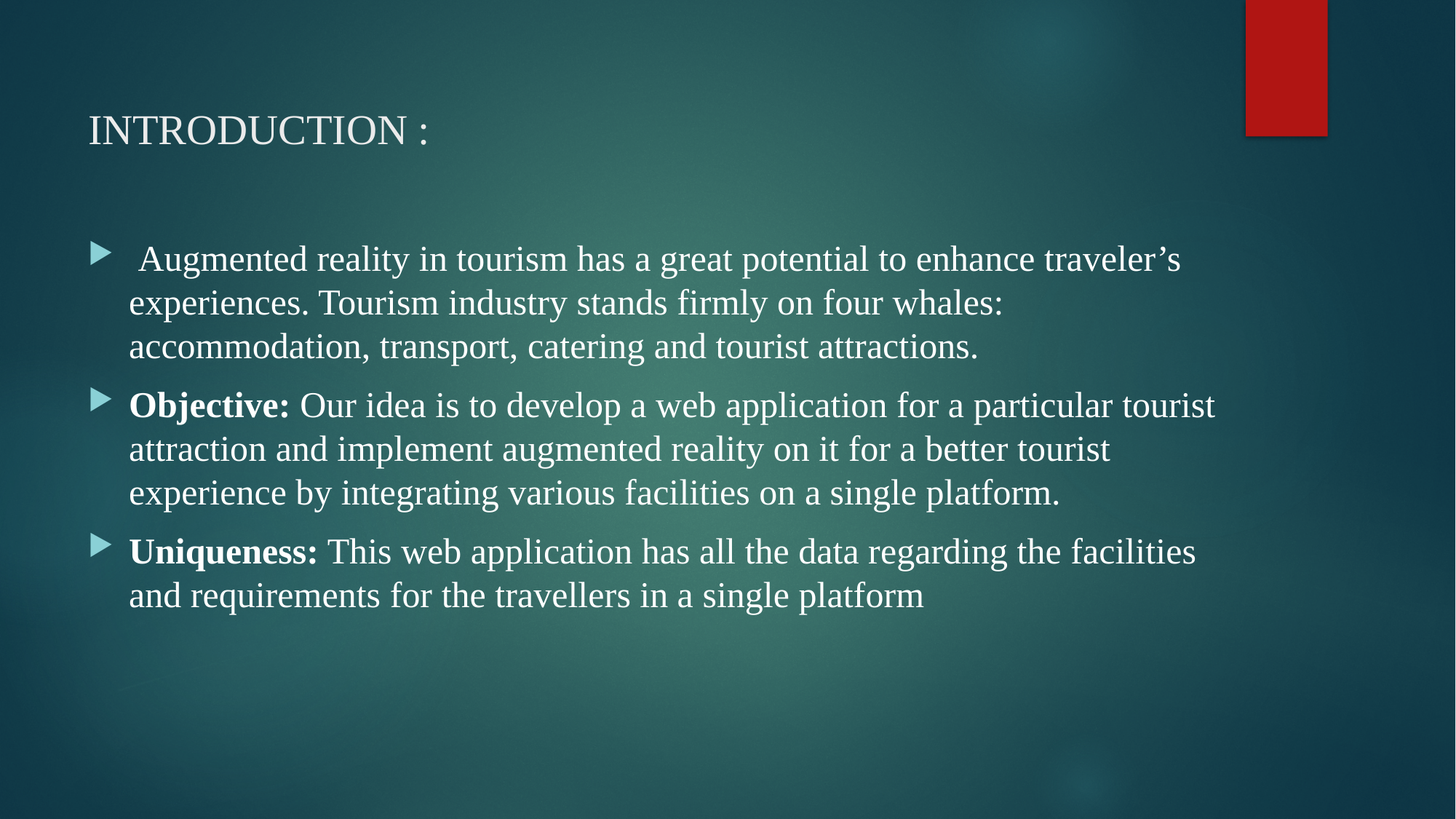

# INTRODUCTION :
 Augmented reality in tourism has a great potential to enhance traveler’s experiences. Tourism industry stands firmly on four whales: accommodation, transport, catering and tourist attractions.
Objective: Our idea is to develop a web application for a particular tourist attraction and implement augmented reality on it for a better tourist experience by integrating various facilities on a single platform.
Uniqueness: This web application has all the data regarding the facilities and requirements for the travellers in a single platform